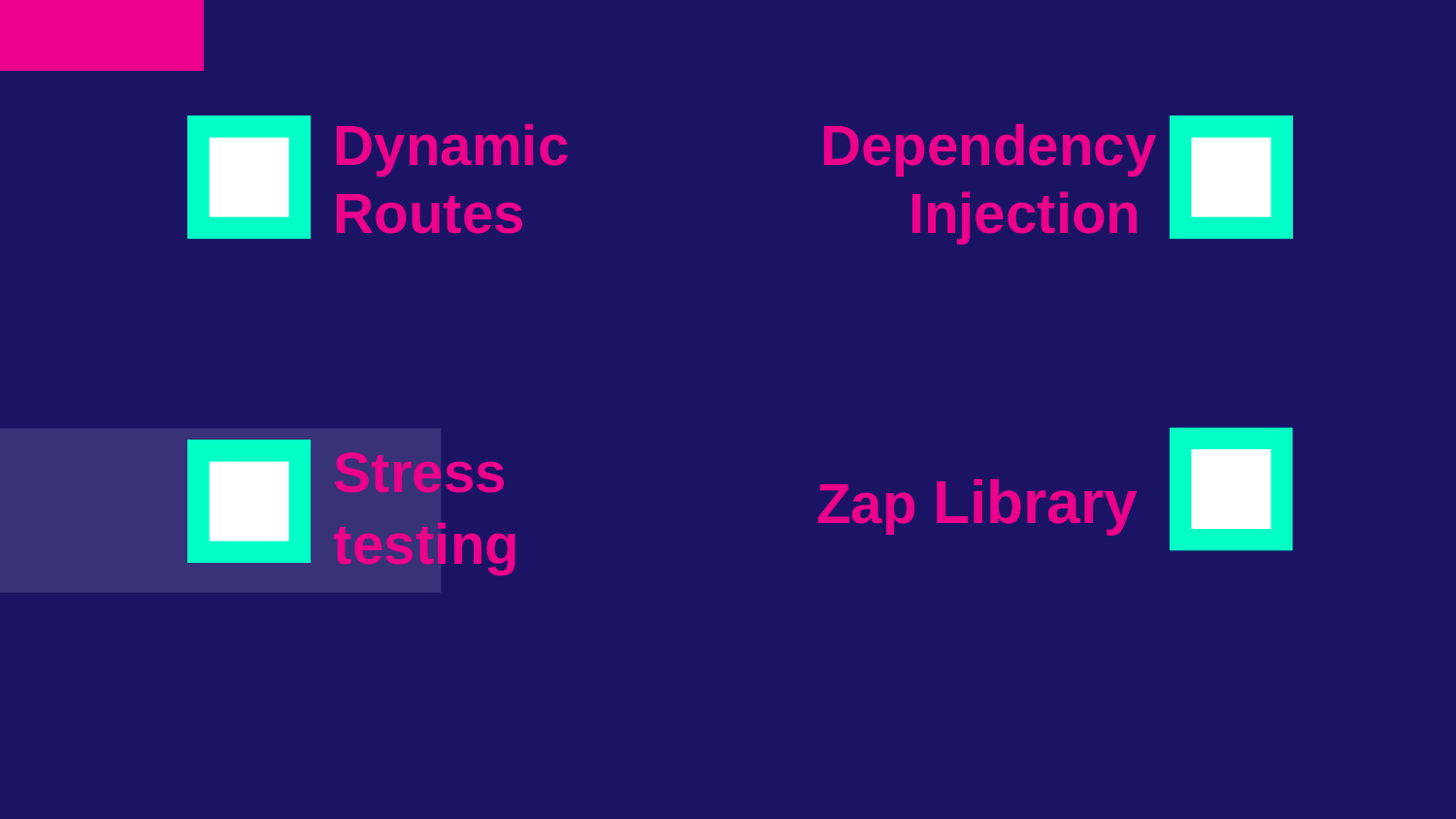

Dynamic Routes
Dependency Injection

Stress testing

Zap Library